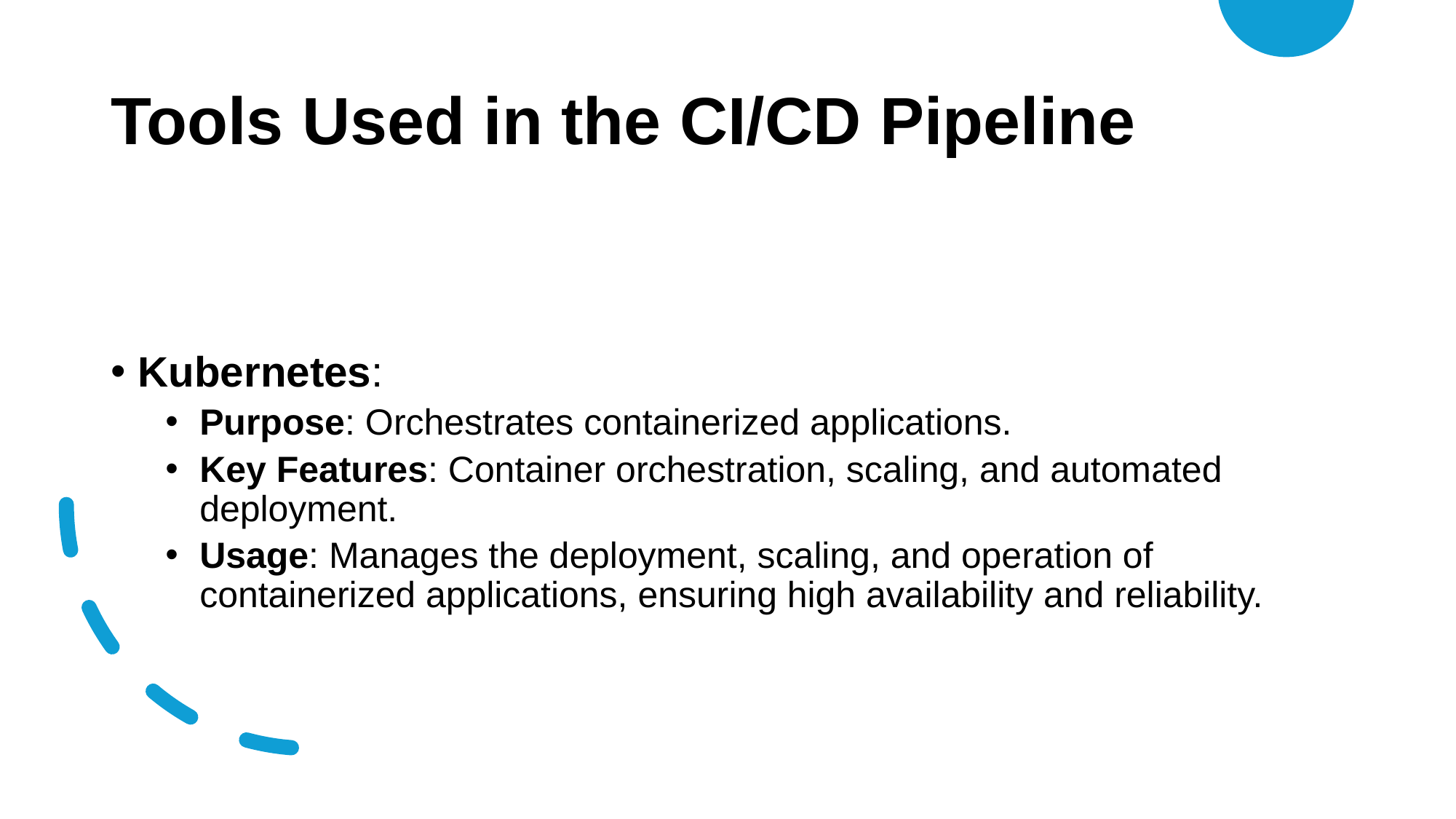

# Tools Used in the CI/CD Pipeline

Kubernetes:
Purpose: Orchestrates containerized applications.
Key Features: Container orchestration, scaling, and automated deployment.
Usage: Manages the deployment, scaling, and operation of containerized applications, ensuring high availability and reliability.